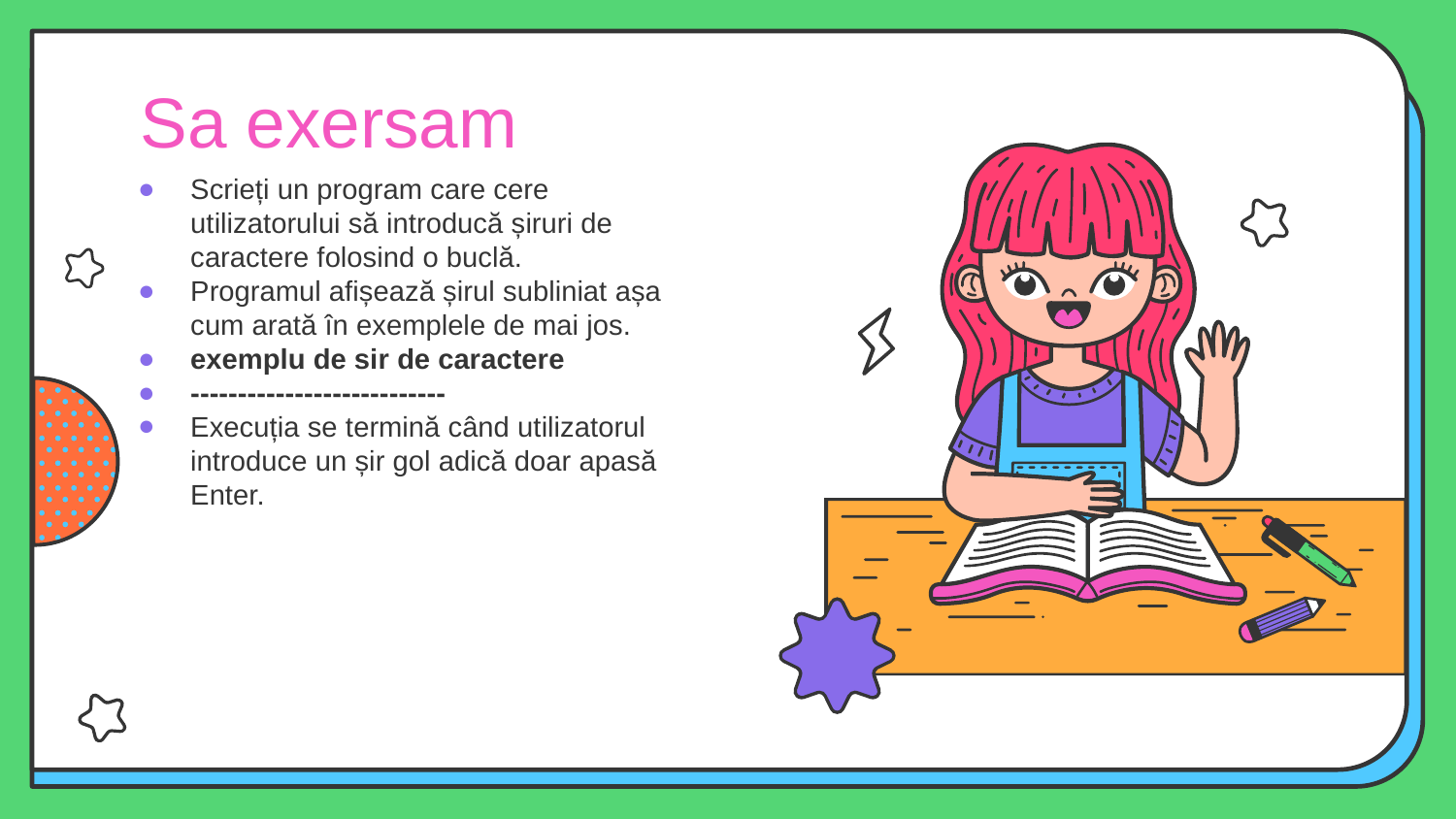

# Sa exersam

Scrieți un program care cere utilizatorului să introducă șiruri de caractere folosind o buclă.
Programul afișează șirul subliniat așa cum arată în exemplele de mai jos.
exemplu de sir de caractere
---------------------------
Execuția se termină când utilizatorul introduce un șir gol adică doar apasă Enter.